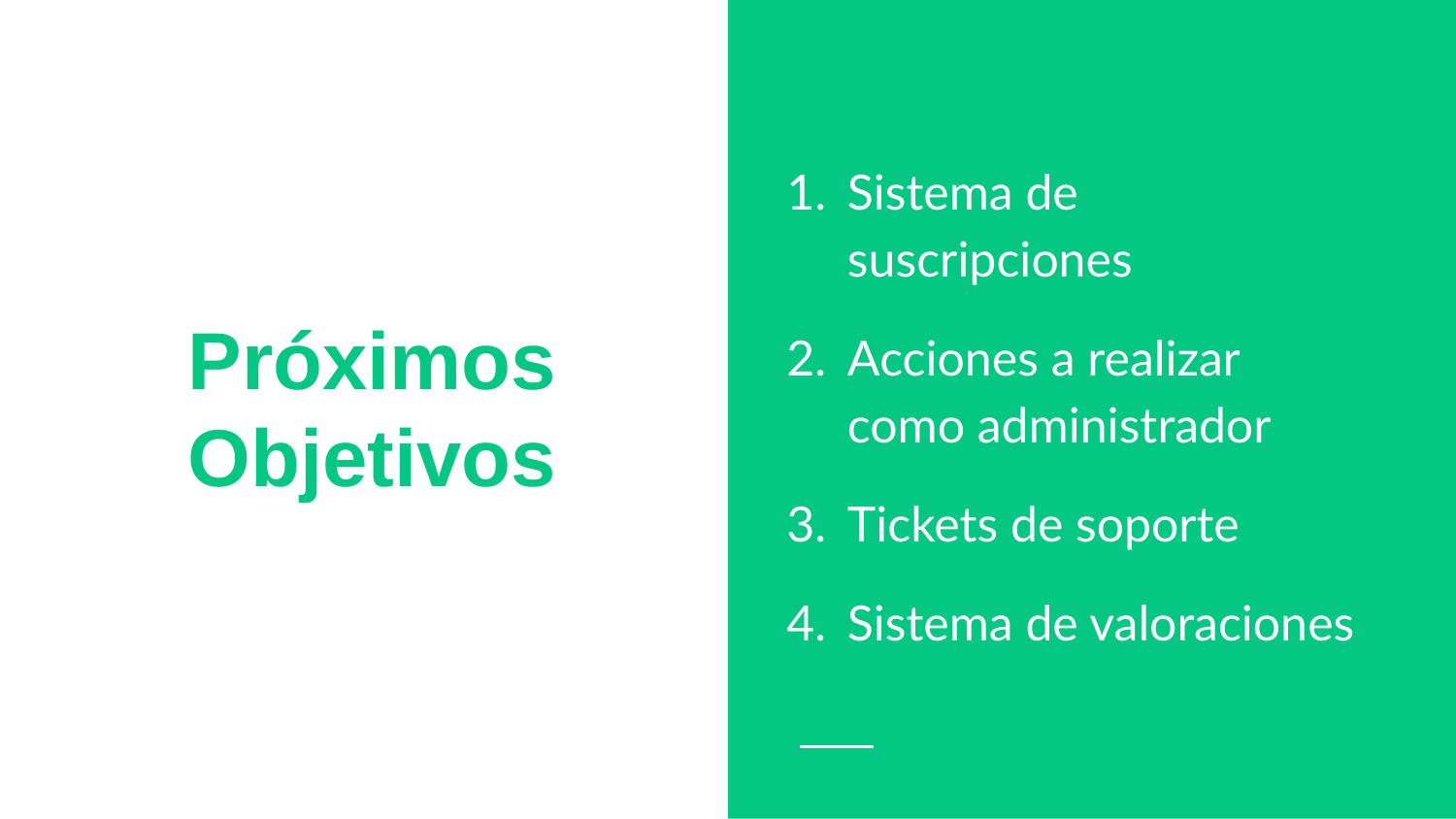

Sistema de suscripciones
Acciones a realizar como administrador
Tickets de soporte
Sistema de valoraciones

# Próximos Objetivos